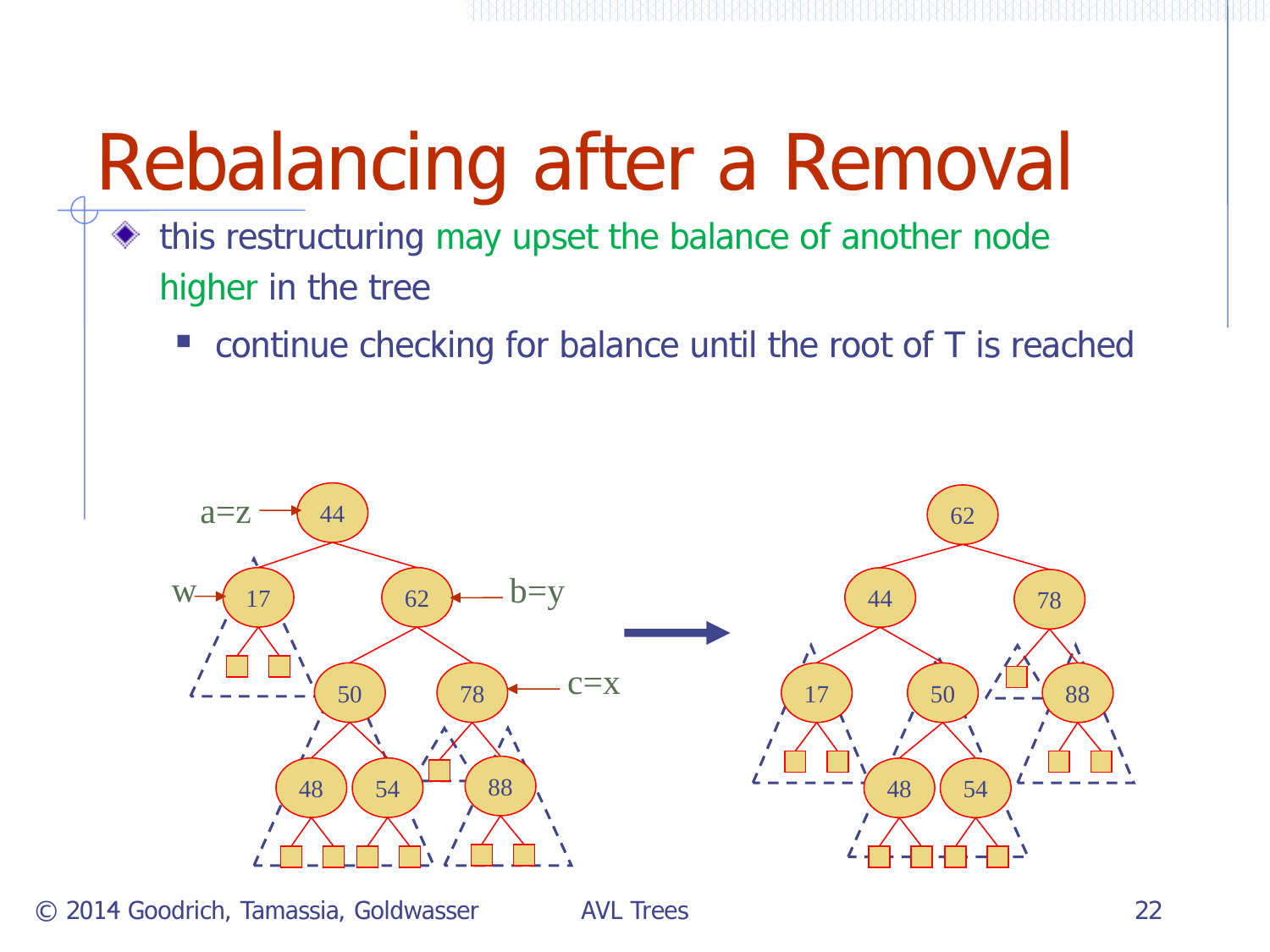

# Rebalancing after a Removal
this restructuring may upset the balance of another node higher in the tree
continue checking for balance until the root of T is reached
a=z
44
62
44
78

17
50
88

48
54

w
b=y
17
62

c=x

50
78

88
48
54

AVL Trees
22